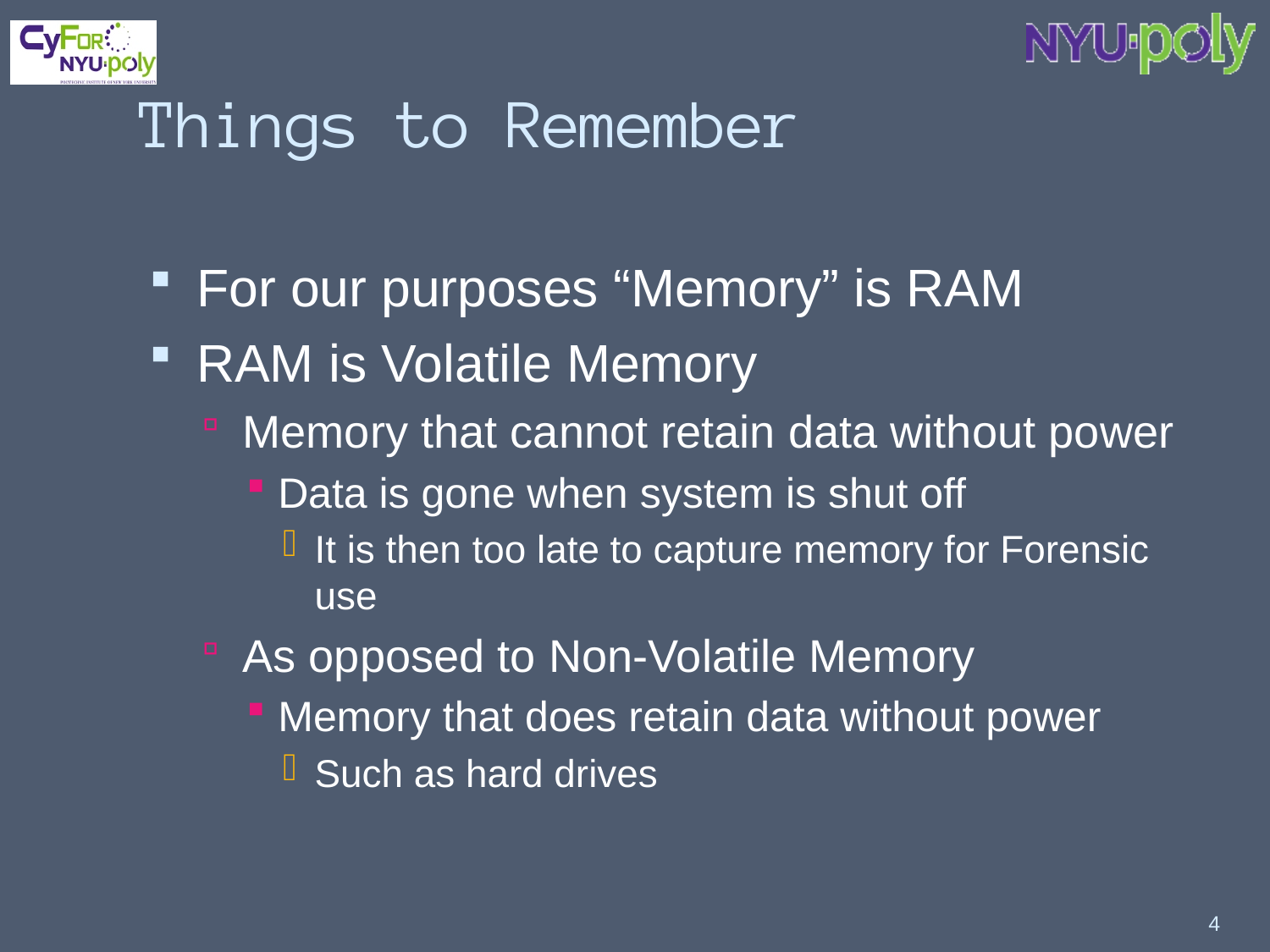

# Things to Remember
For our purposes “Memory” is RAM
RAM is Volatile Memory
Memory that cannot retain data without power
Data is gone when system is shut off
It is then too late to capture memory for Forensic use
As opposed to Non-Volatile Memory
Memory that does retain data without power
Such as hard drives
4